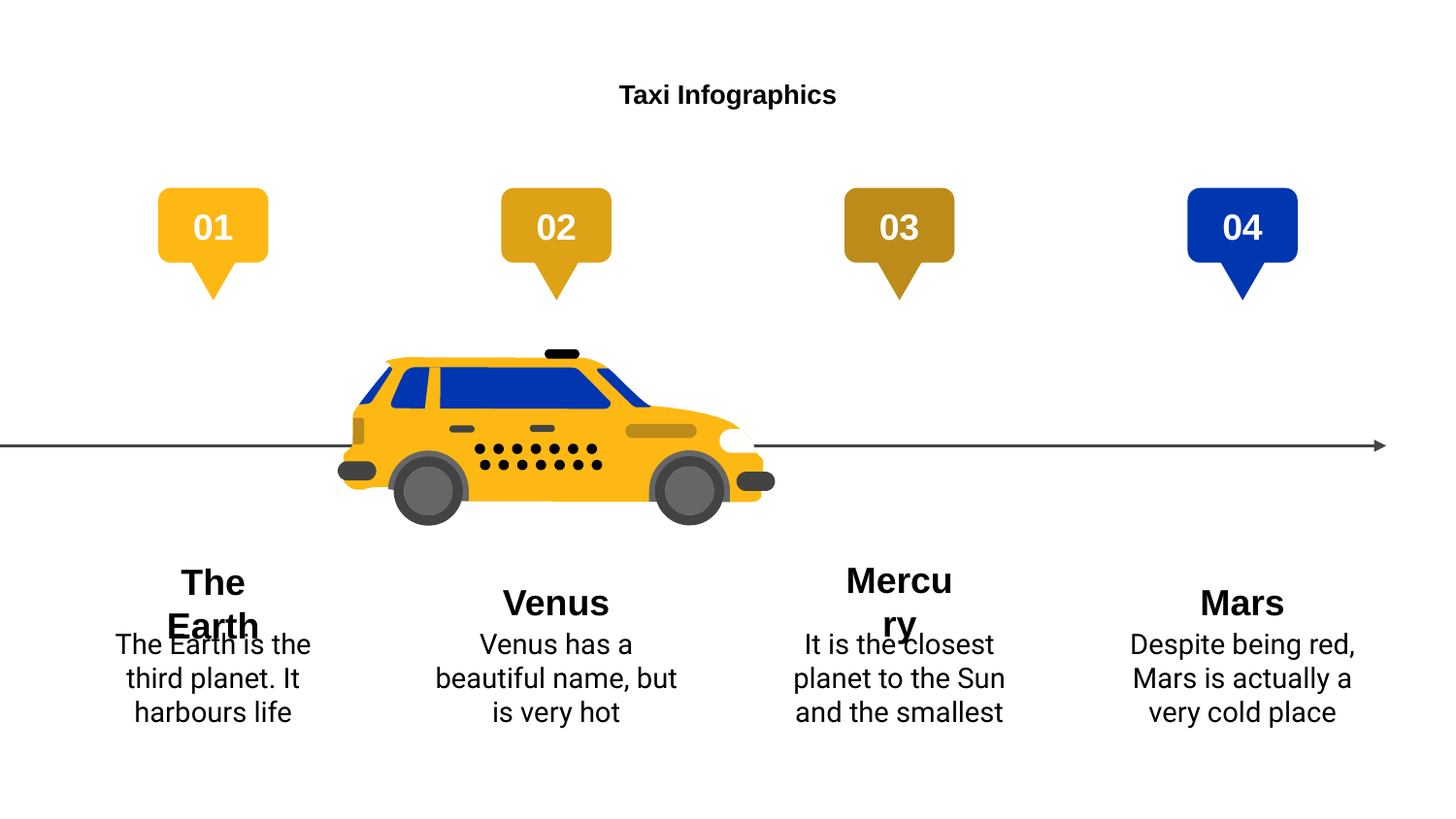

# Taxi Infographics
01

The Earth
The Earth is the third planet. It harbours life
02

Venus
Venus has a beautiful name, but is very hot
03

Mercury
It is the closest planet to the Sun and the smallest
04

Mars
Despite being red, Mars is actually a very cold place